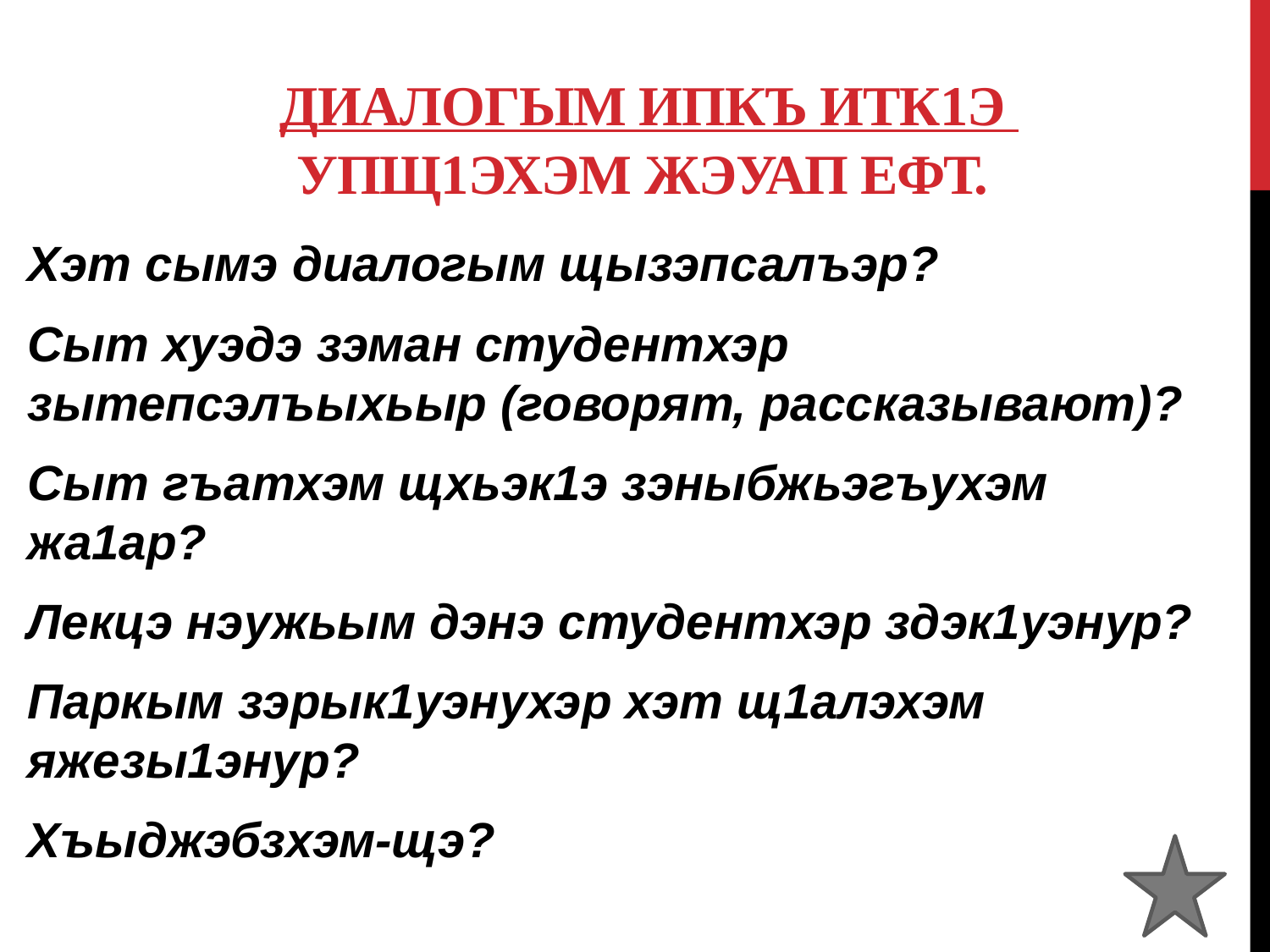

# диалогым ипкъ итк1э упщ1эхэм жэуап ефт.
Хэт сымэ диалогым щызэпсалъэр?
Сыт хуэдэ зэман студентхэр зытепсэлъыхьыр (говорят, рассказывают)?
Сыт гъатхэм щхьэк1э зэныбжьэгъухэм жа1ар?
Лекцэ нэужьым дэнэ студентхэр здэк1уэнур?
Паркым зэрык1уэнухэр хэт щ1алэхэм яжезы1энур?
Хъыджэбзхэм-щэ?